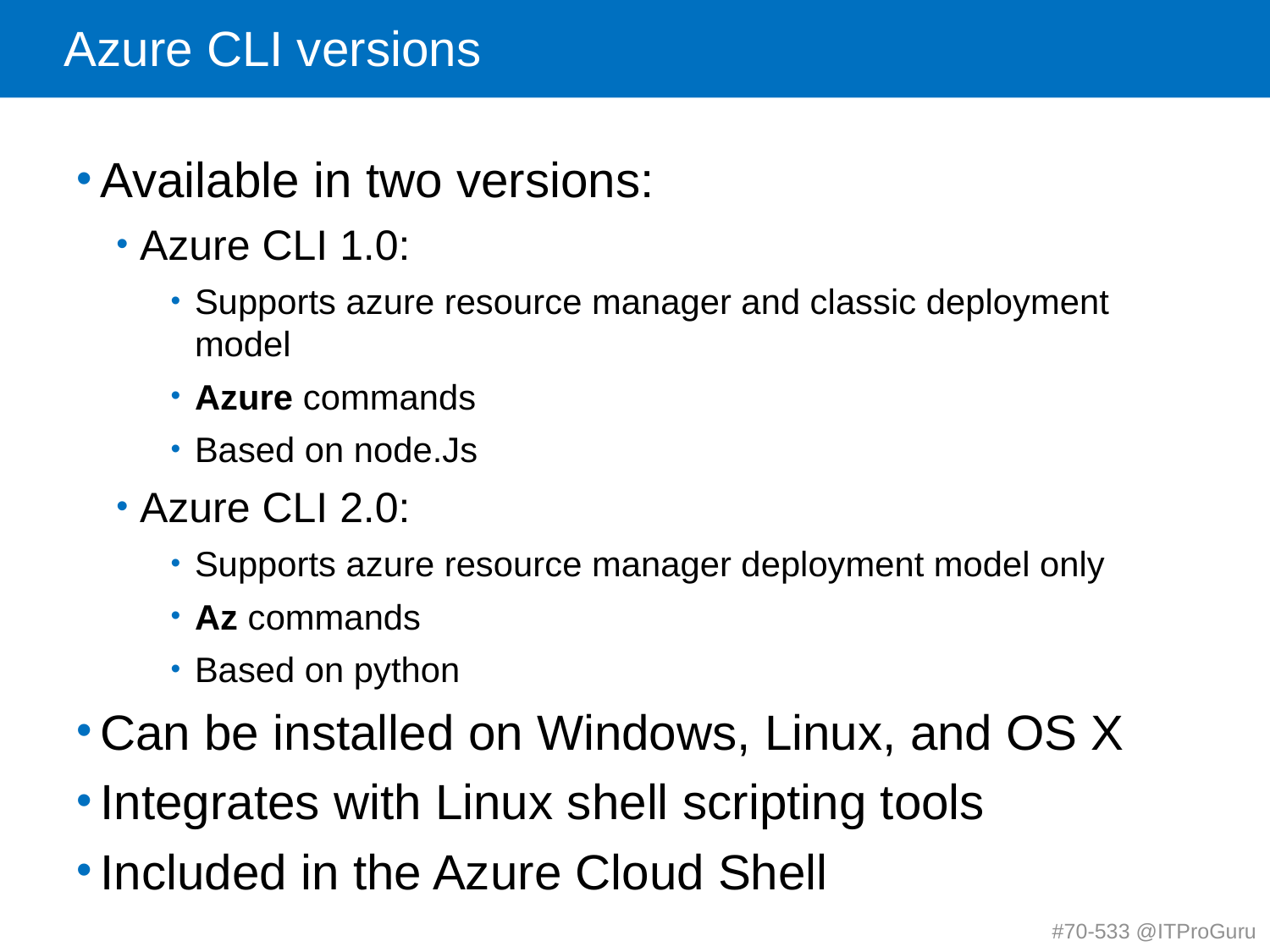

# Azure CLI versions
Available in two versions:
Azure CLI 1.0:
Supports azure resource manager and classic deployment model
Azure commands
Based on node.Js
Azure CLI 2.0:
Supports azure resource manager deployment model only
Az commands
Based on python
Can be installed on Windows, Linux, and OS X
Integrates with Linux shell scripting tools
Included in the Azure Cloud Shell